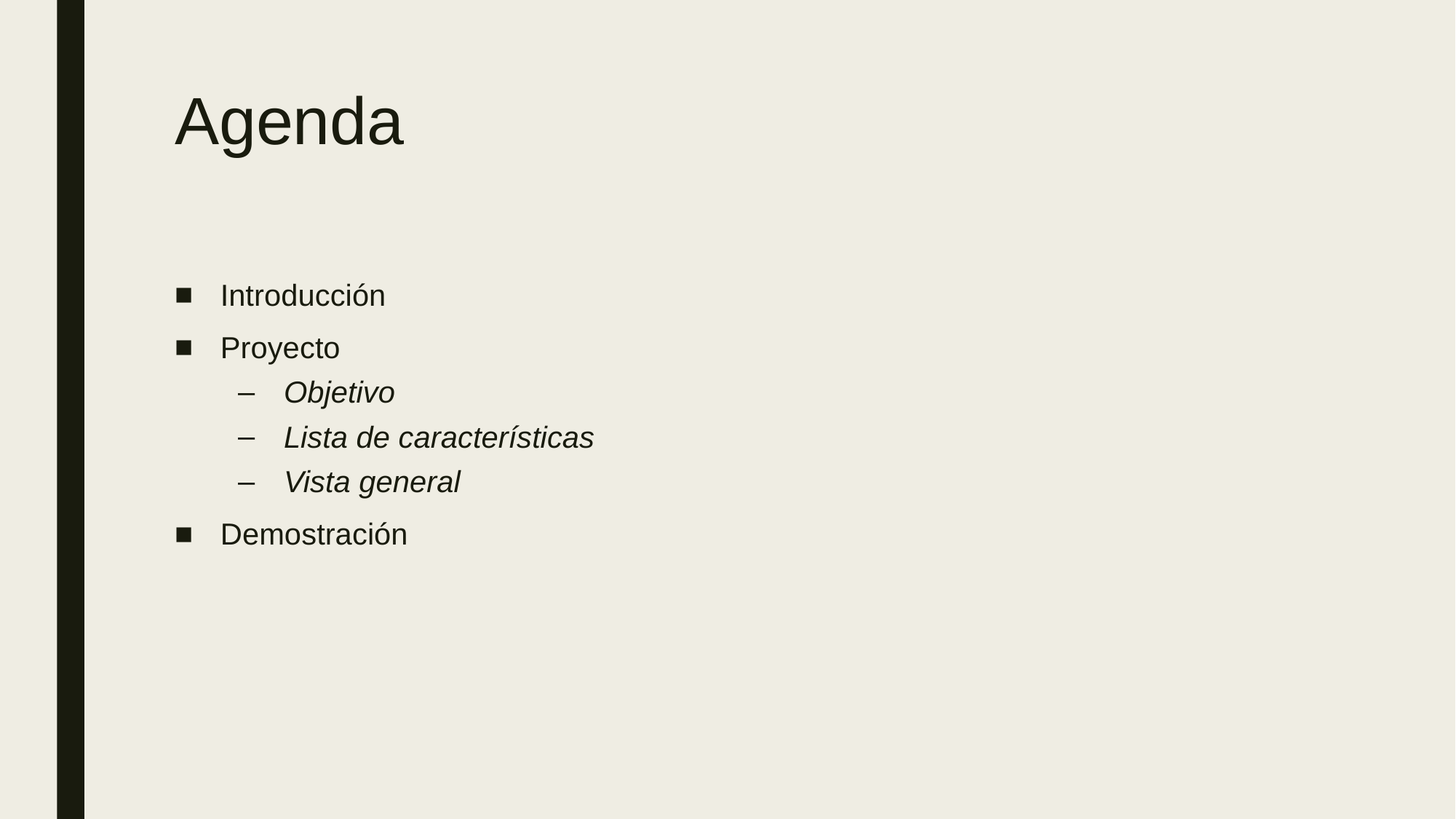

# Agenda
Introducción
Proyecto
Objetivo
Lista de características
Vista general
Demostración